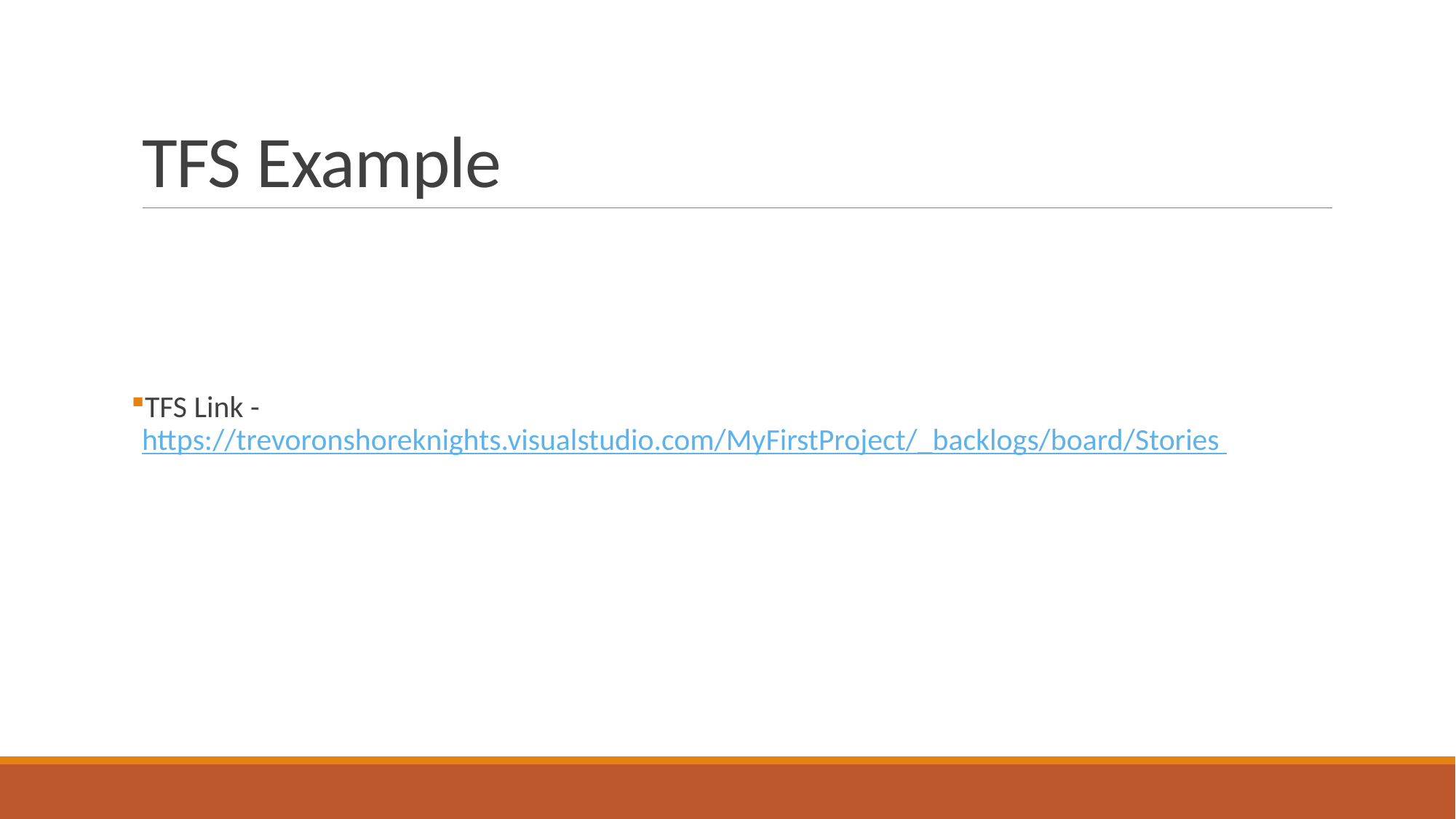

# TFS Example

TFS Link - https://trevoronshoreknights.visualstudio.com/MyFirstProject/_backlogs/board/Stories